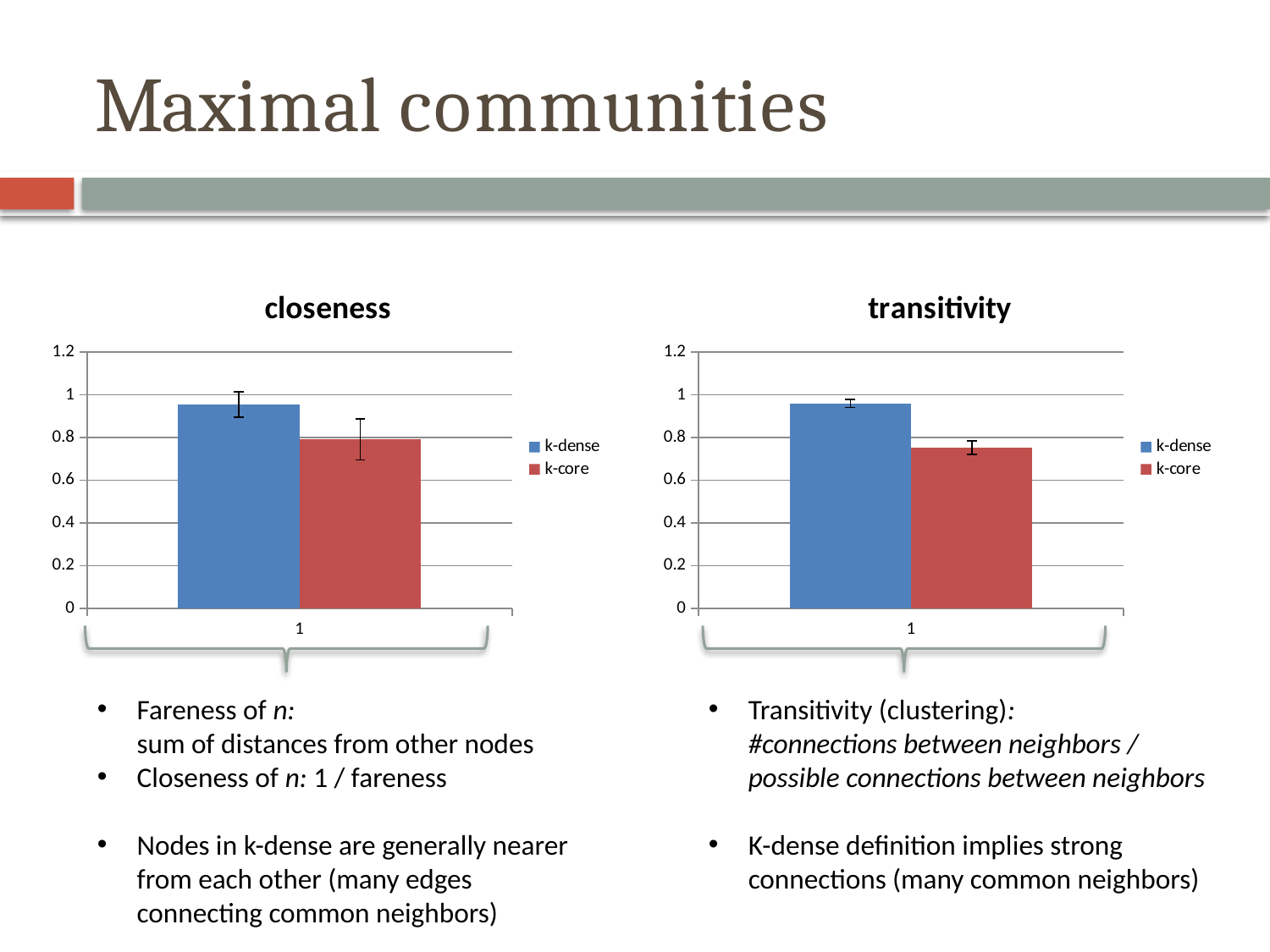

# Maximal communities

### Chart: closeness

| Category |  |  |
|---|---|---|

### Chart: transitivity

| Category |  |  |
|---|---|---|

Fareness of n:
sum of distances from other nodes
Closeness of n: 1 / fareness

Nodes in k-dense are generally nearer from each other (many edges connecting common neighbors)
Transitivity (clustering):
#connections between neighbors / possible connections between neighbors

K-dense definition implies strong connections (many common neighbors)